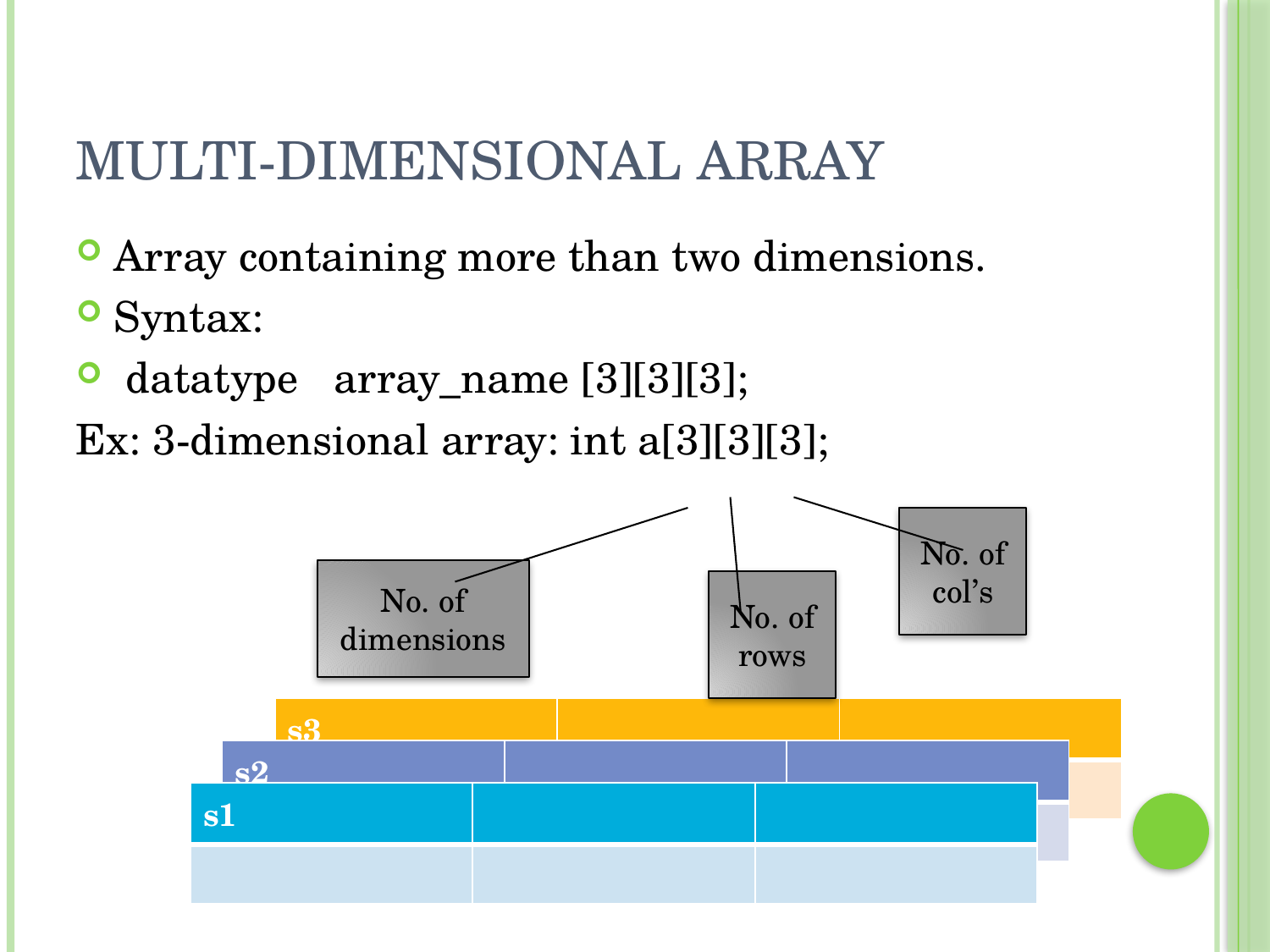

# Multi-dimensional array
Array containing more than two dimensions.
Syntax:
 datatype   array_name [3][3][3];
Ex: 3-dimensional array: int a[3][3][3];

No. of col’s
No. of dimensions
No. of rows
| s3 |  |  |
| --- | --- | --- |
|  |  |  |
| s2 |  |  |
| --- | --- | --- |
|  |  |  |
| s1 |  |  |
| --- | --- | --- |
|  |  |  |